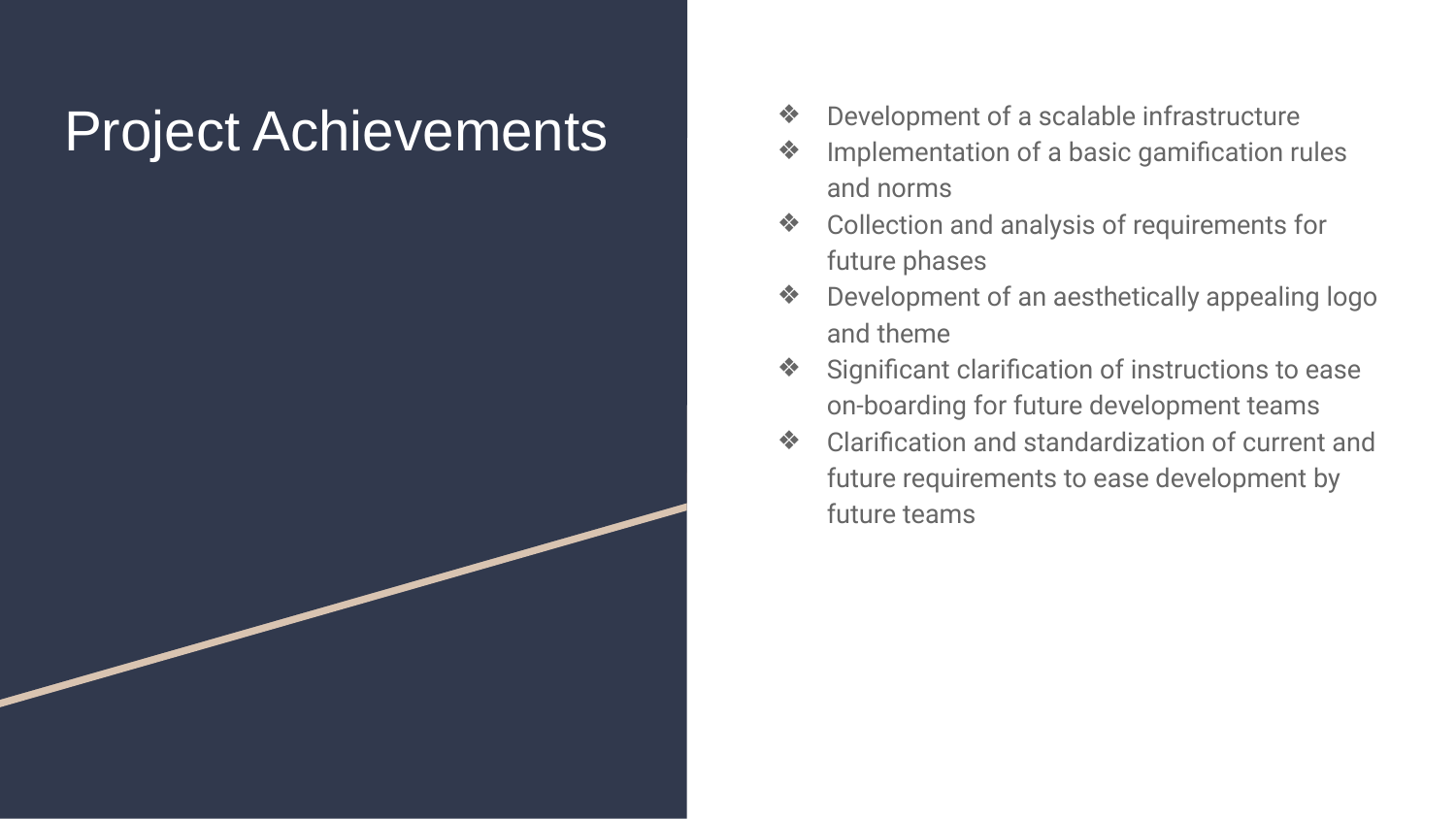

# Project Achievements
Development of a scalable infrastructure
Implementation of a basic gamification rules and norms
Collection and analysis of requirements for future phases
Development of an aesthetically appealing logo and theme
Significant clarification of instructions to ease on-boarding for future development teams
Clarification and standardization of current and future requirements to ease development by future teams